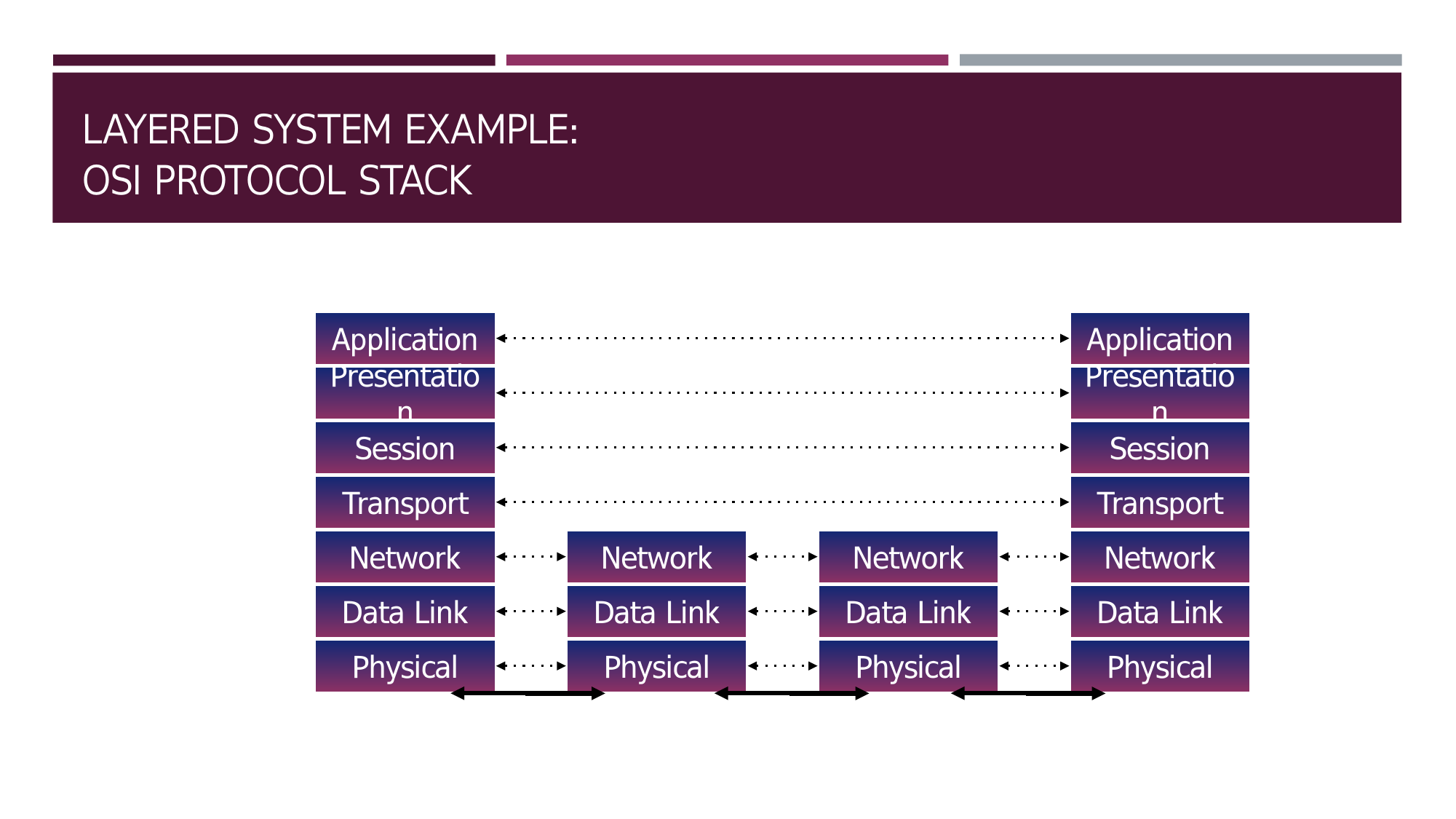

# LAYERED SYSTEM EXAMPLE: OSI PROTOCOL STACK
Application
Presentation
Session
Transport
Network
Data Link
Physical
Application
Presentation
Session
Transport
Network
Data Link
Physical
Network
Data Link
Physical
Network
Data Link
Physical